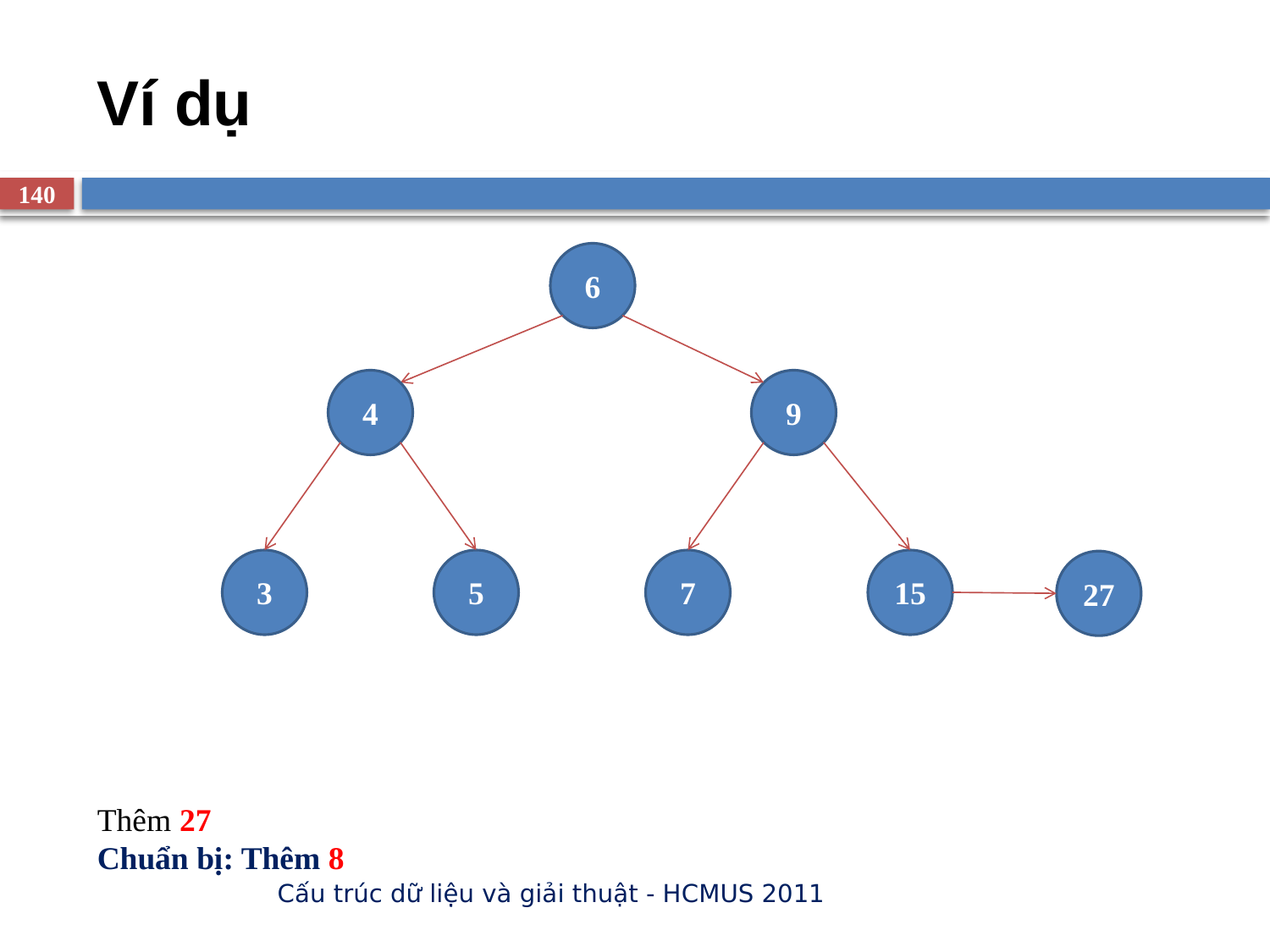

# Ví dụ
140
6
4
9
3
5
7
15
27
Thêm 27
Chuẩn bị: Thêm 8
Cấu trúc dữ liệu và giải thuật - HCMUS 2011